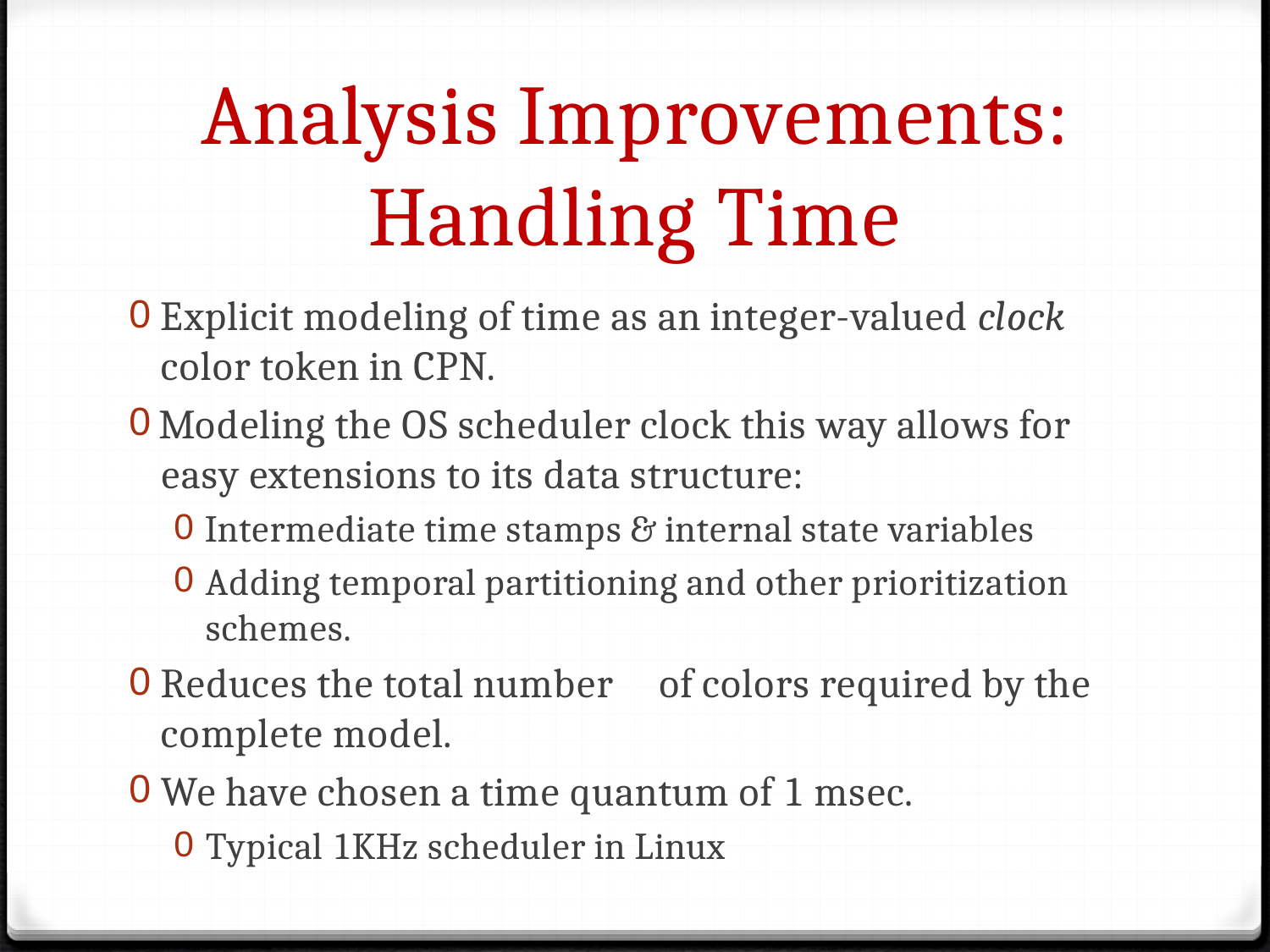

# Analysis Improvements: Handling Time
Explicit modeling of time as an integer-valued clock color token in CPN.
Modeling the OS scheduler clock this way allows for easy extensions to its data structure:
Intermediate time stamps & internal state variables
Adding temporal partitioning and other prioritization schemes.
Reduces the total number	of colors required by the complete model.
We have chosen a time quantum of 1 msec.
Typical 1KHz scheduler in Linux